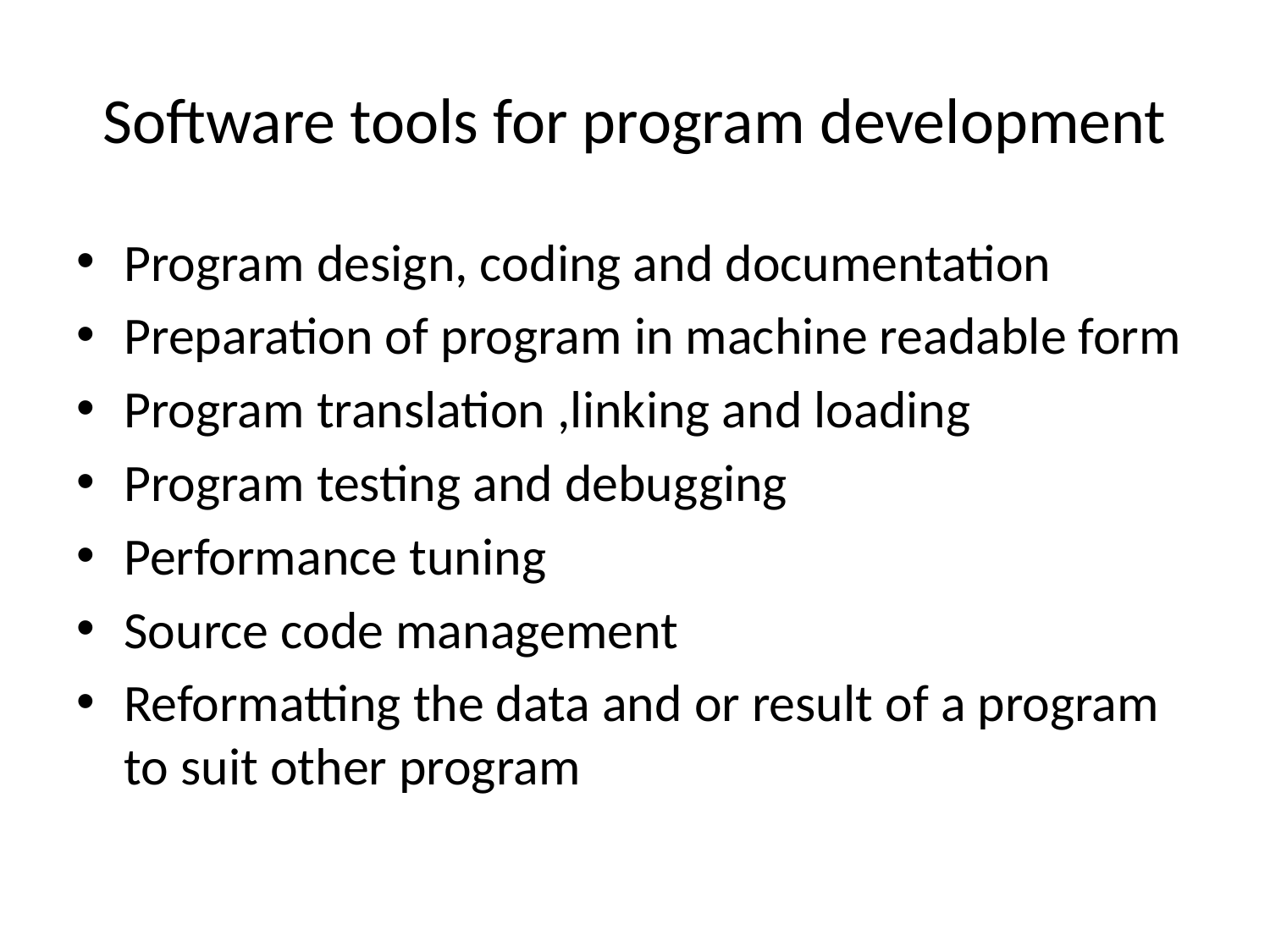

# Software tools for program development
Program design, coding and documentation
Preparation of program in machine readable form
Program translation ,linking and loading
Program testing and debugging
Performance tuning
Source code management
Reformatting the data and or result of a program  to suit other program